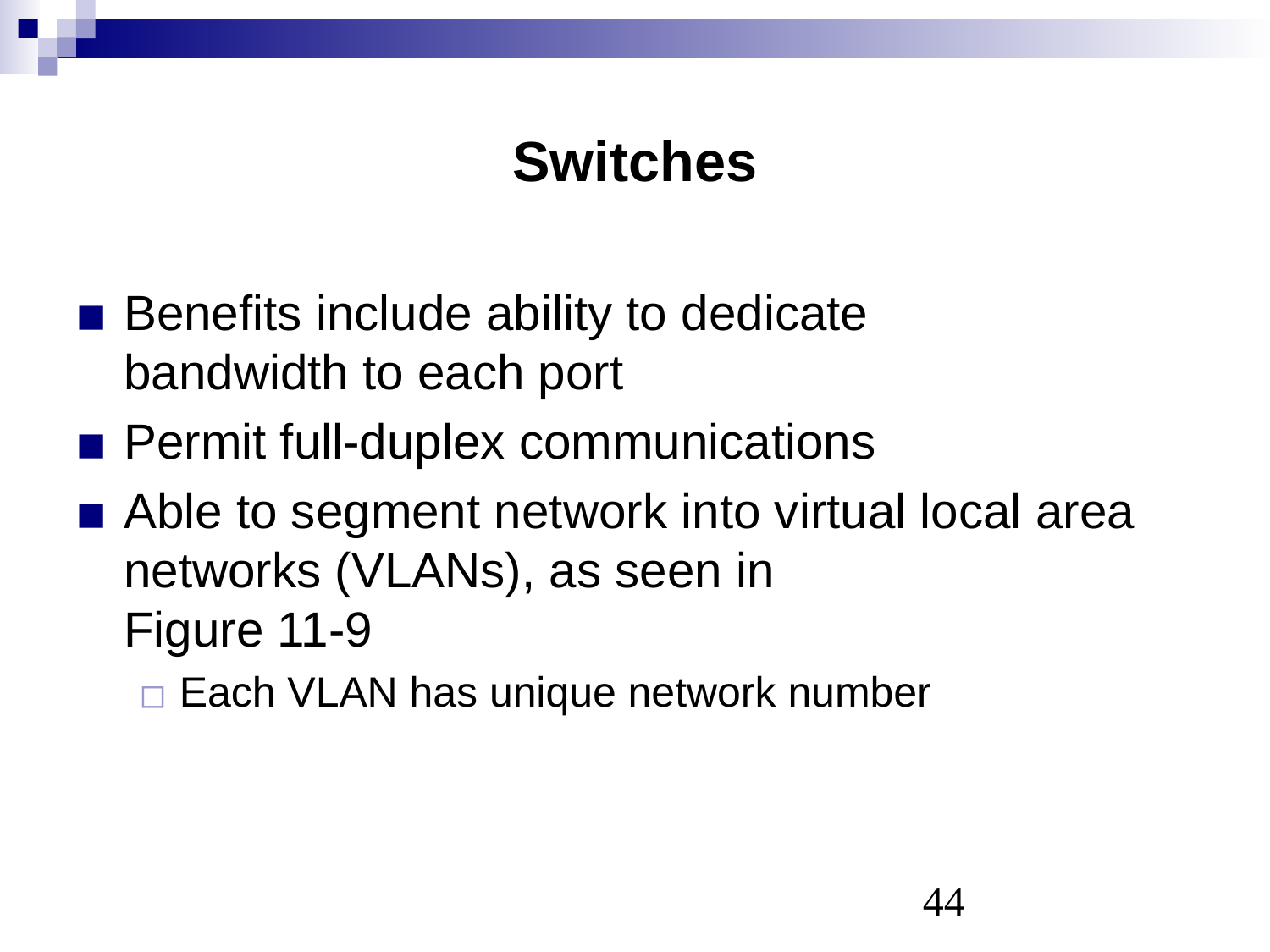

# Switches
Benefits include ability to dedicate
bandwidth to each port
Permit full-duplex communications
Able to segment network into virtual local area networks (VLANs), as seen in
Figure 11-9
Each VLAN has unique network number
44